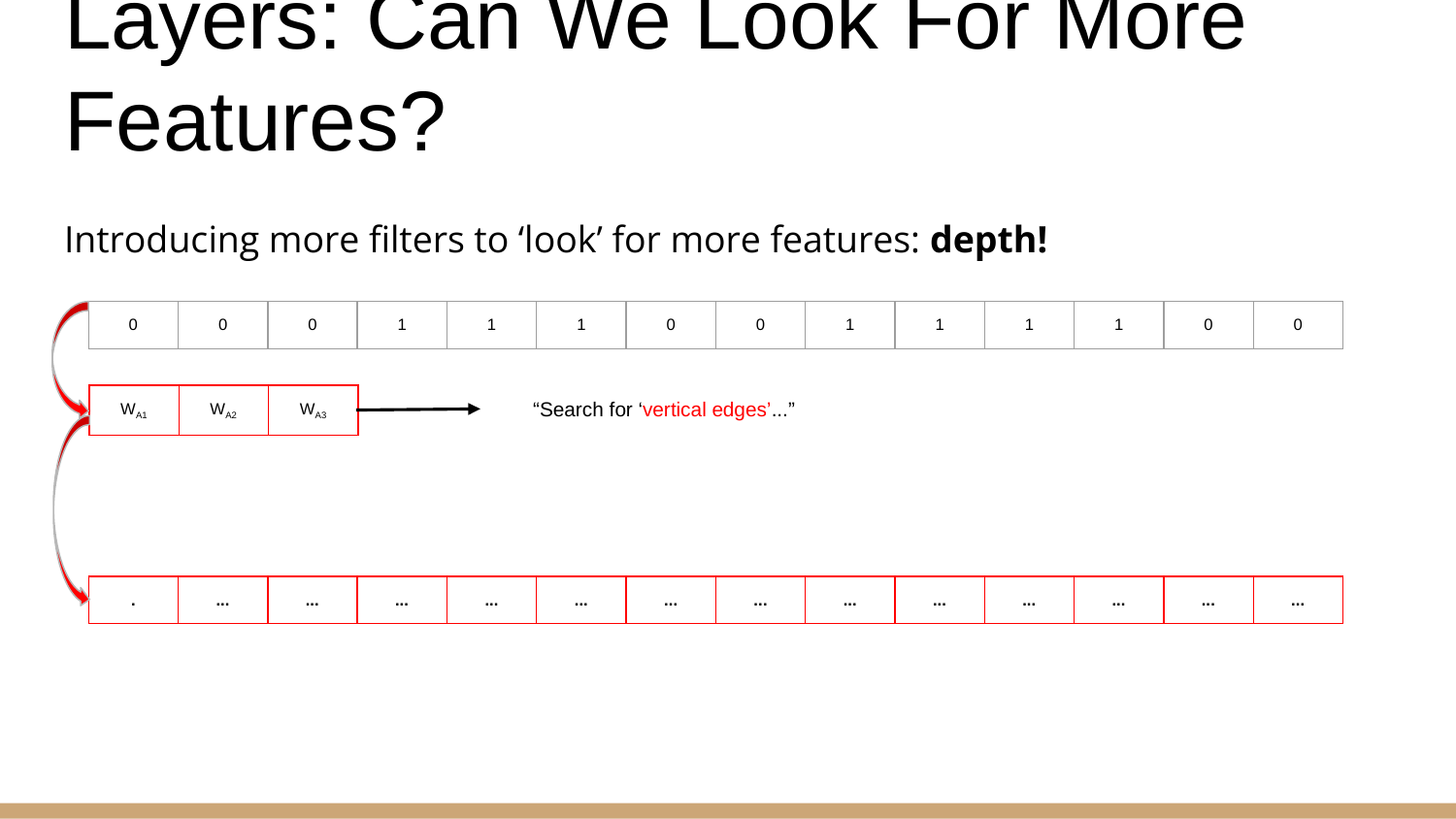

# Layers: Can We Look For More Features?
Introducing more filters to ‘look’ for more features: depth!

| 0 | 0 | 0 | 1 | 1 | 1 | 0 | 0 | 1 | 1 | 1 | 1 | 0 | 0 |
| --- | --- | --- | --- | --- | --- | --- | --- | --- | --- | --- | --- | --- | --- |
“Search for ‘vertical edges’...”
| WA1 | WA2 | WA3 |
| --- | --- | --- |

| . | ... | ... | ... | ... | ... | ... | ... | ... | ... | ... | ... | ... | ... |
| --- | --- | --- | --- | --- | --- | --- | --- | --- | --- | --- | --- | --- | --- |